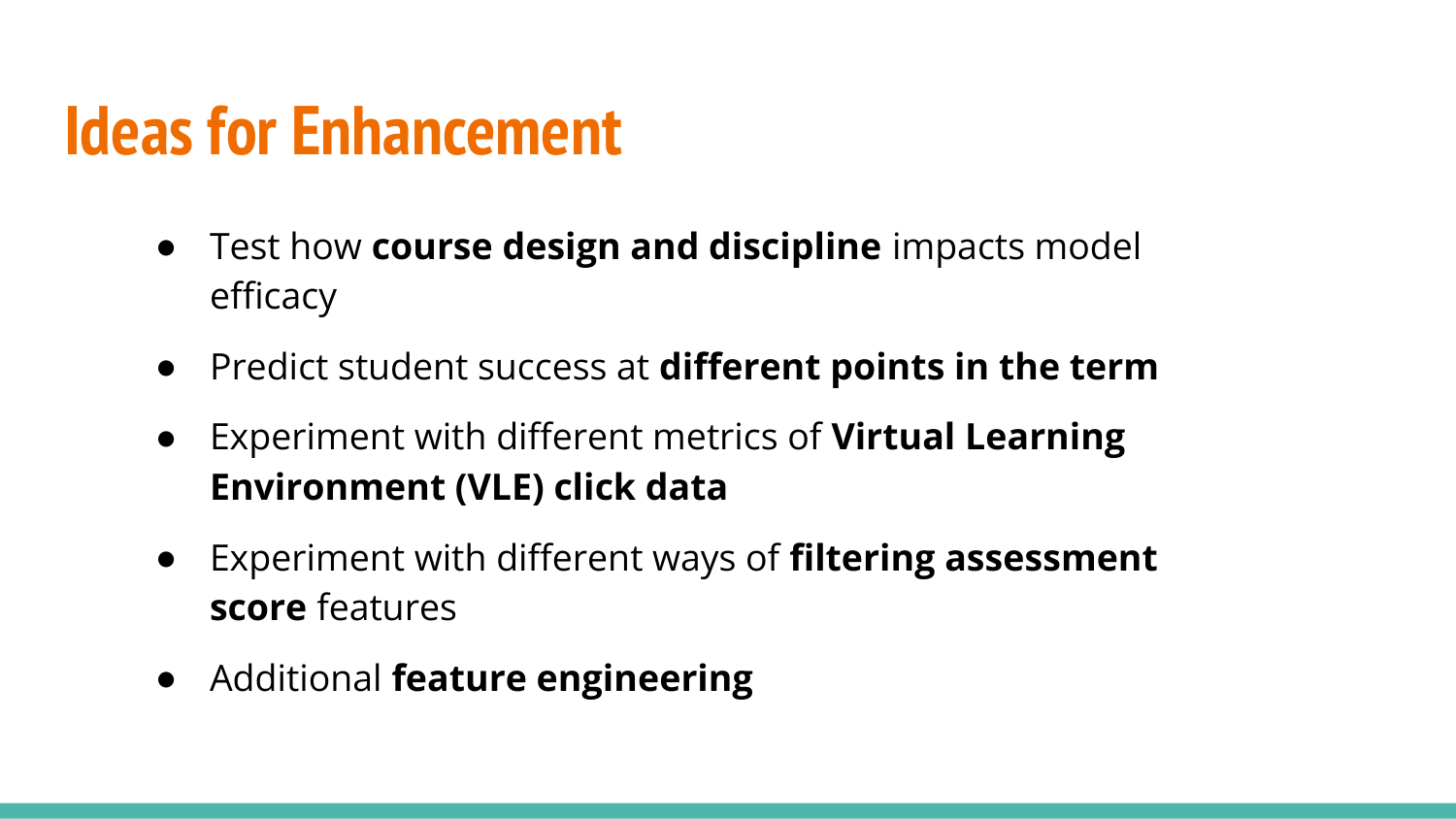

# Ideas for Enhancement
Test how course design and discipline impacts model efficacy
Predict student success at different points in the term
Experiment with different metrics of Virtual Learning Environment (VLE) click data
Experiment with different ways of filtering assessment score features
Additional feature engineering